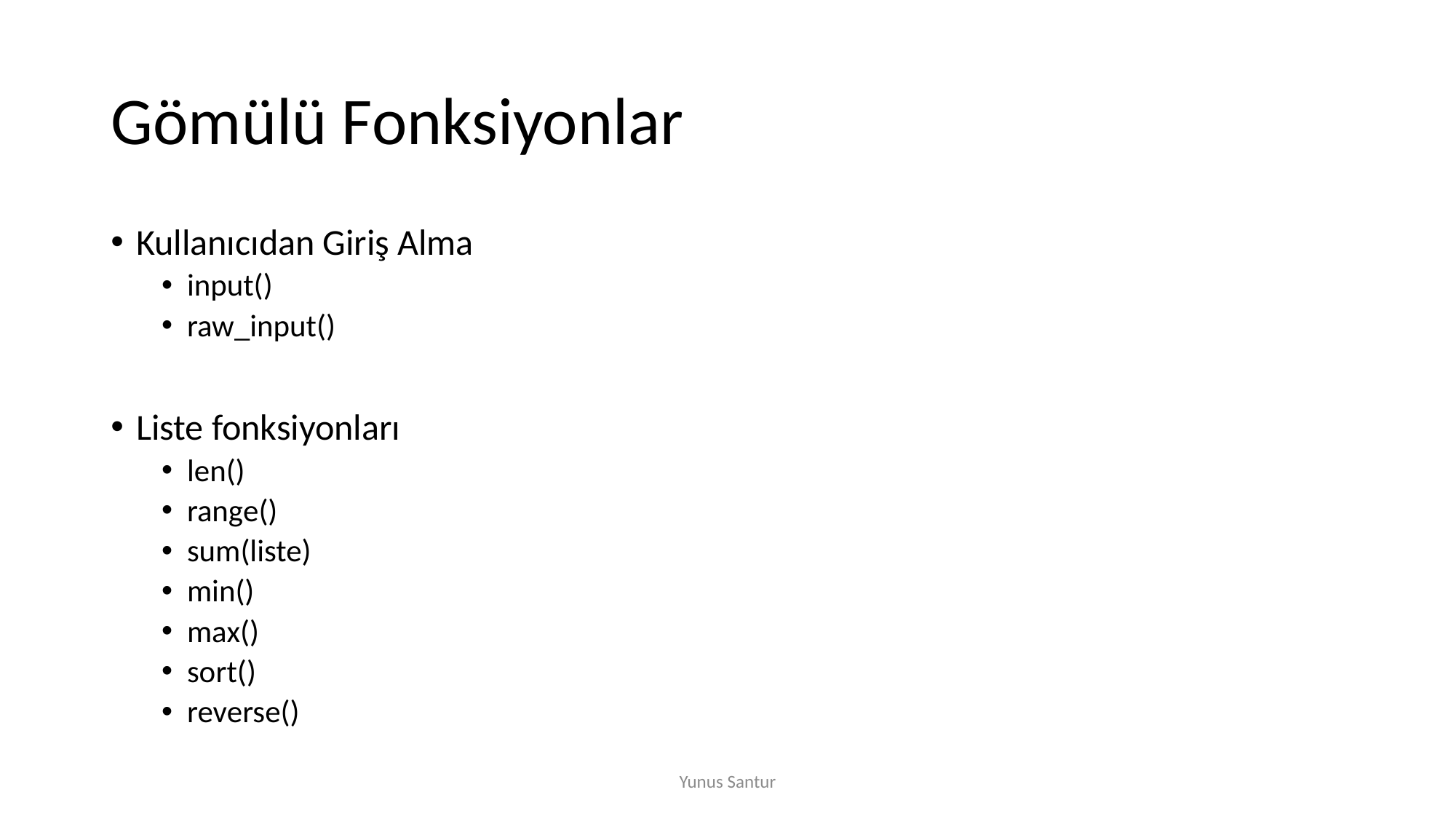

# Gömülü Fonksiyonlar
Kullanıcıdan Giriş Alma
input()
raw_input()

Liste fonksiyonları
len()
range()
sum(liste)
min()
max()
sort()
reverse()
Yunus Santur